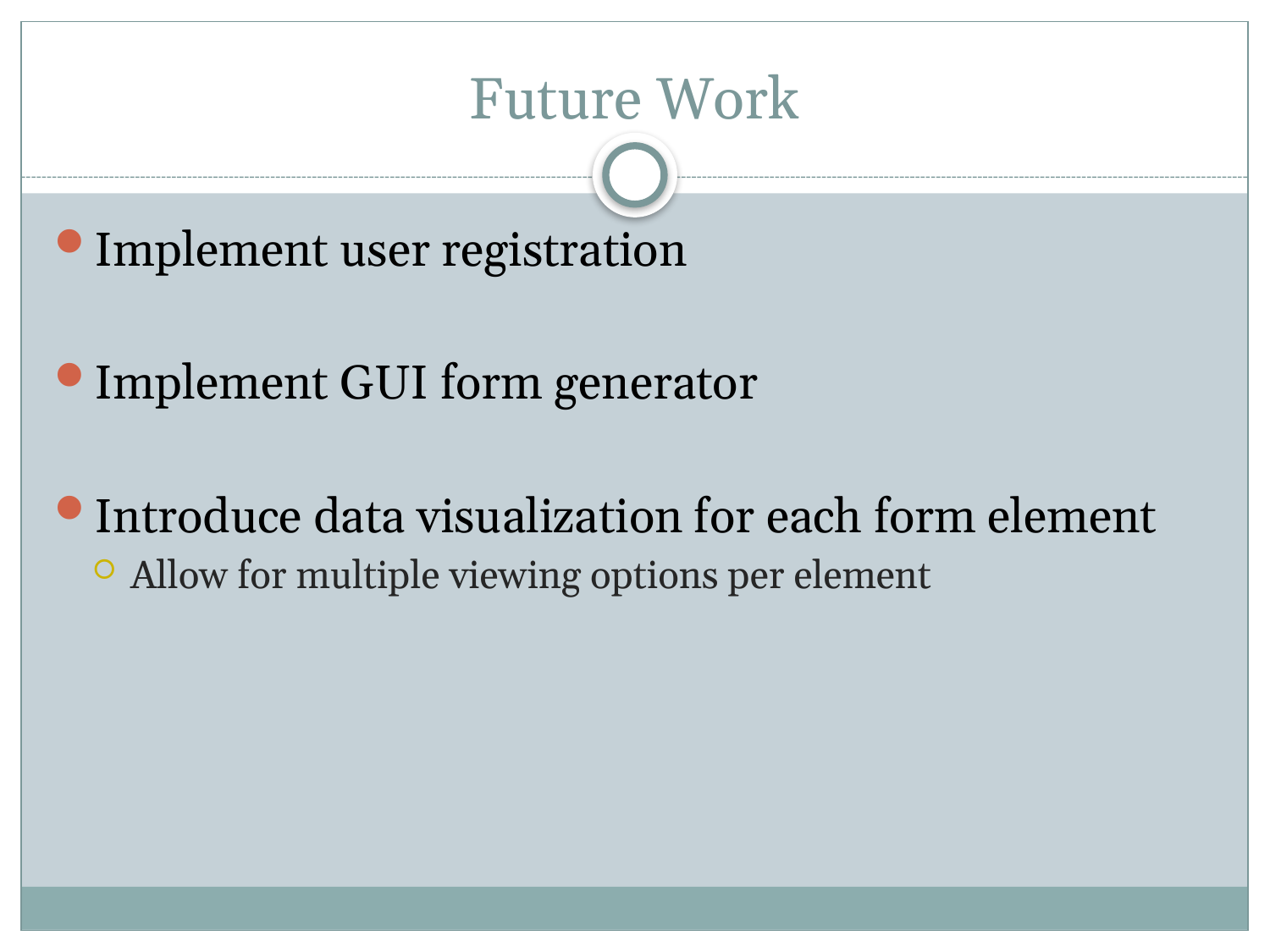

# Future Work
Implement user registration

Implement GUI form generator

Introduce data visualization for each form element
Allow for multiple viewing options per element